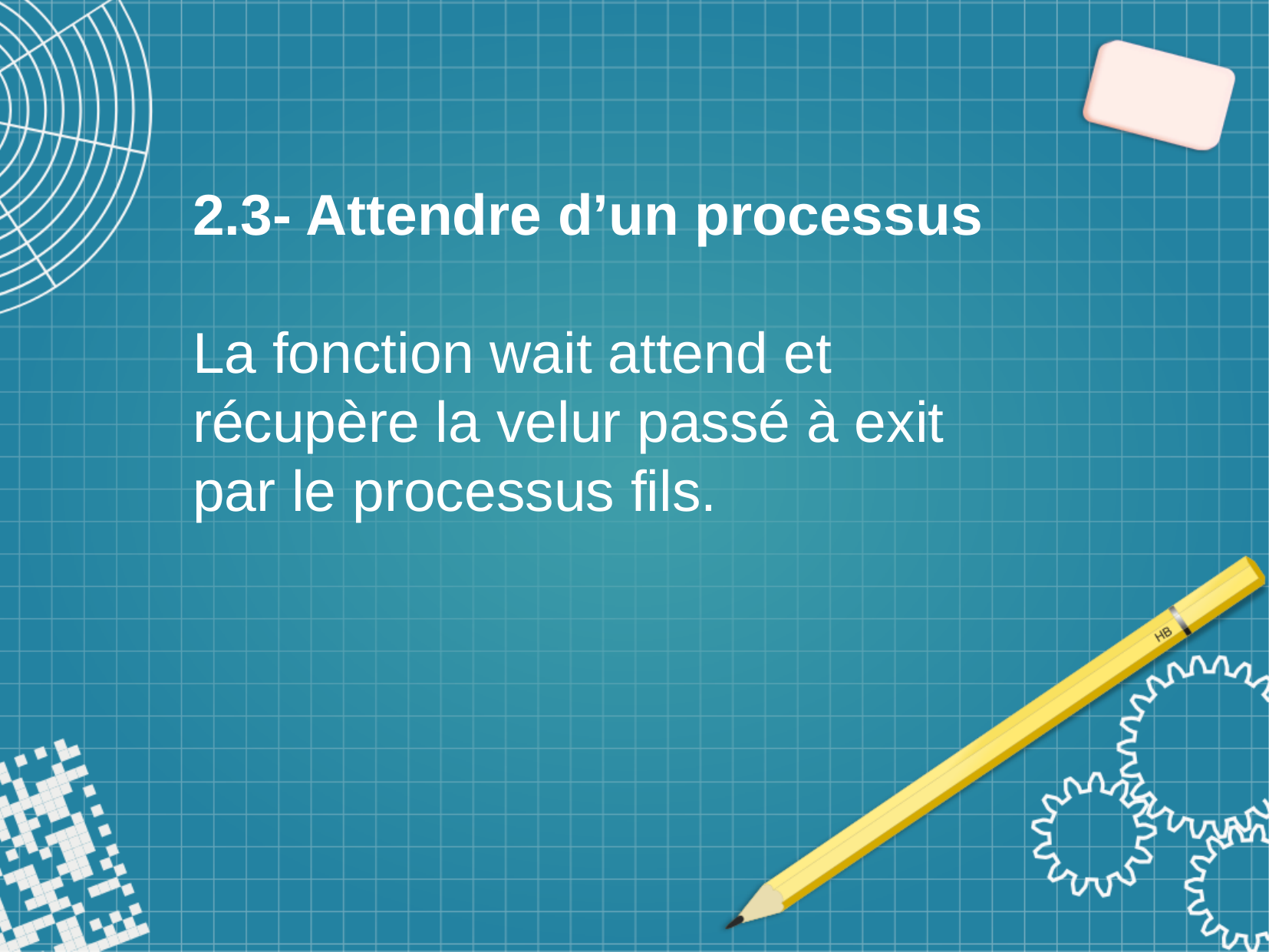

2.3- Attendre d’un processus

La fonction wait attend et récupère la velur passé à exit par le processus fils.